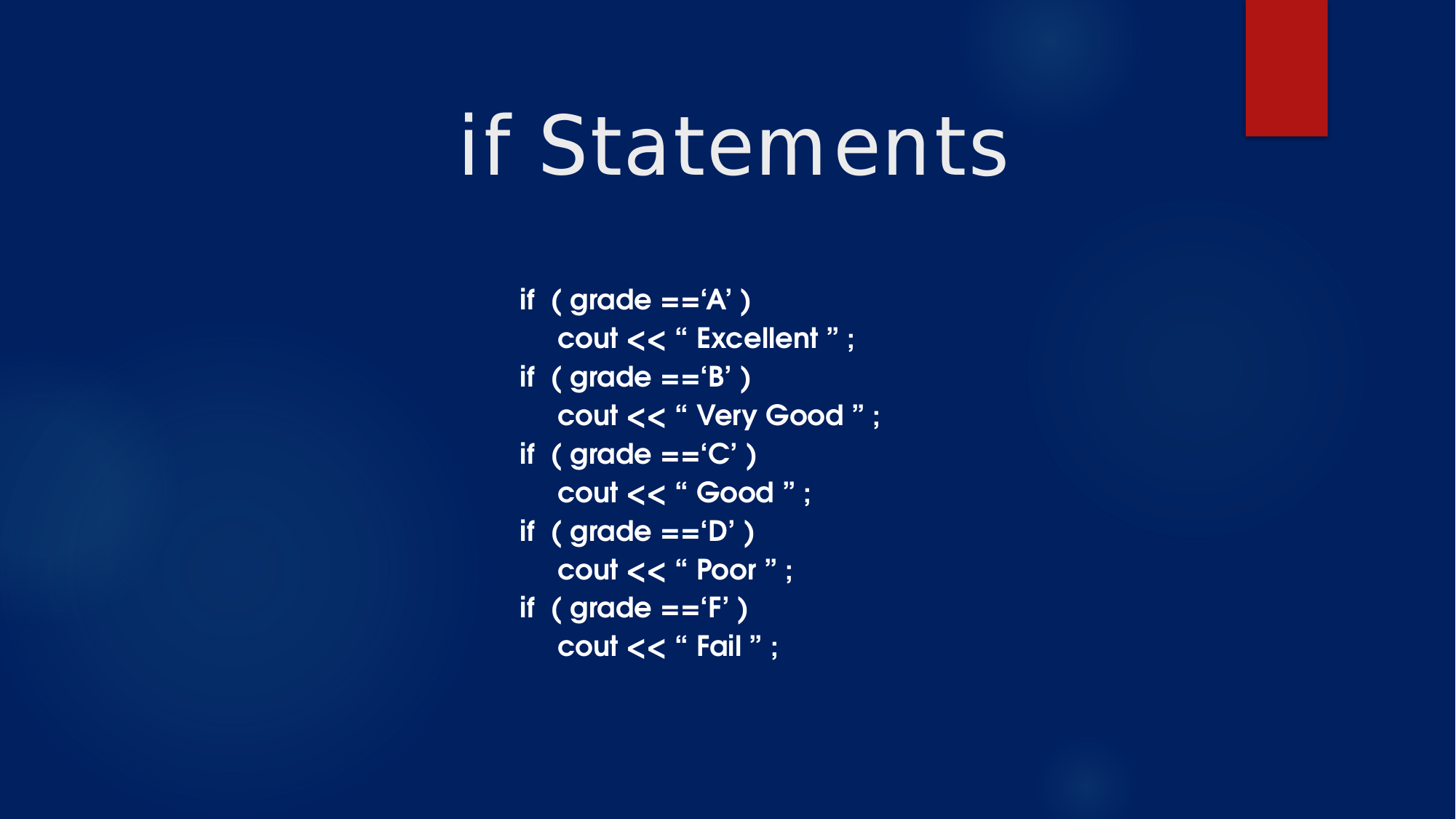

if Statements
if  ( grade ==‘A’ )
	cout << “ Excellent ” ;
if  ( grade ==‘B’ )
	cout << “ Very Good ” ;
if  ( grade ==‘C’ )
	cout << “ Good ” ;
if  ( grade ==‘D’ )
	cout << “ Poor ” ;
if  ( grade ==‘F’ )
	cout << “ Fail ” ;